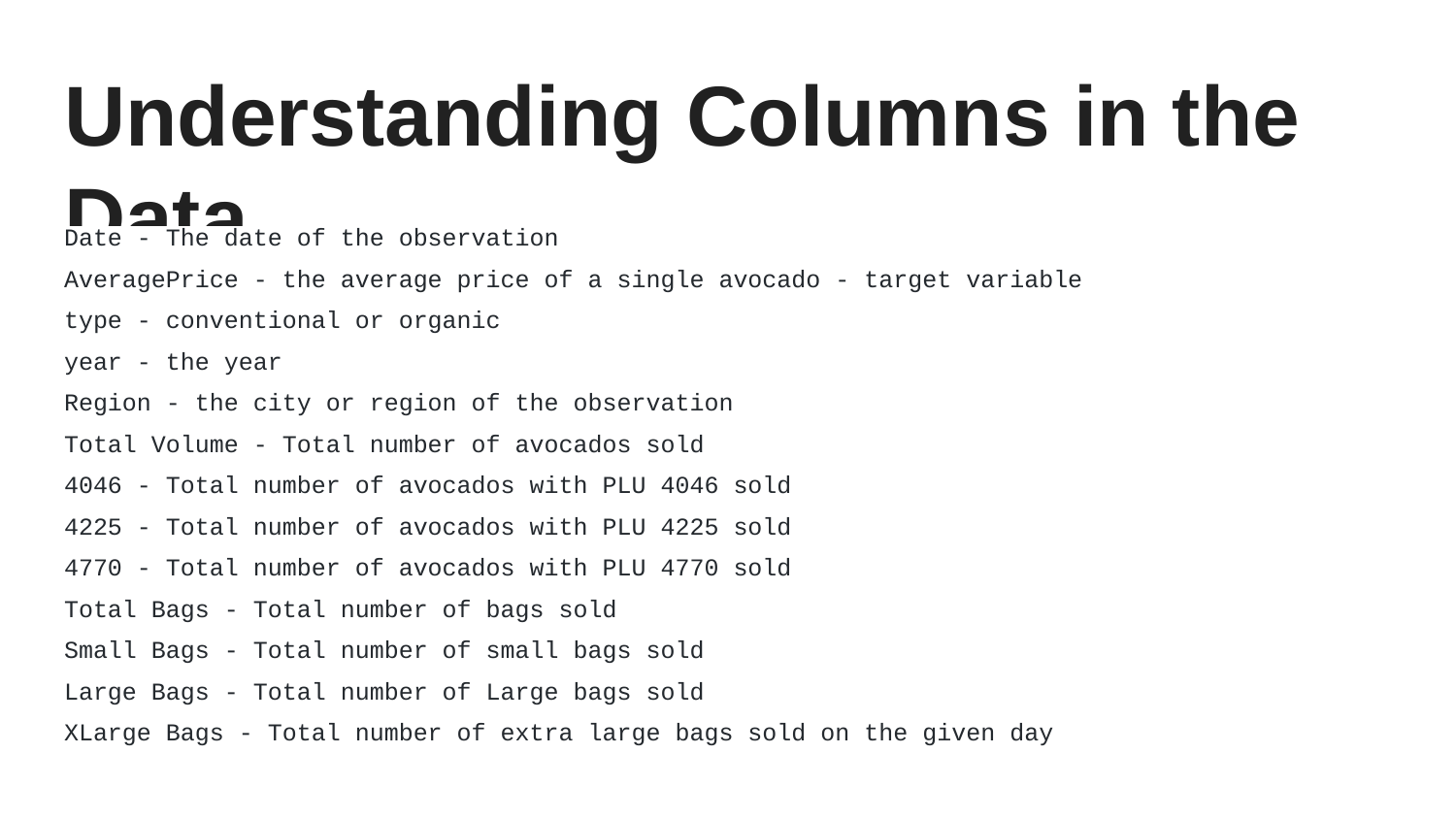

# Understanding Columns in the Data
Date - The date of the observation
AveragePrice - the average price of a single avocado - target variable
type - conventional or organic
year - the year
Region - the city or region of the observation
Total Volume - Total number of avocados sold
4046 - Total number of avocados with PLU 4046 sold
4225 - Total number of avocados with PLU 4225 sold
4770 - Total number of avocados with PLU 4770 sold
Total Bags - Total number of bags sold
Small Bags - Total number of small bags sold
Large Bags - Total number of Large bags sold
XLarge Bags - Total number of extra large bags sold on the given day